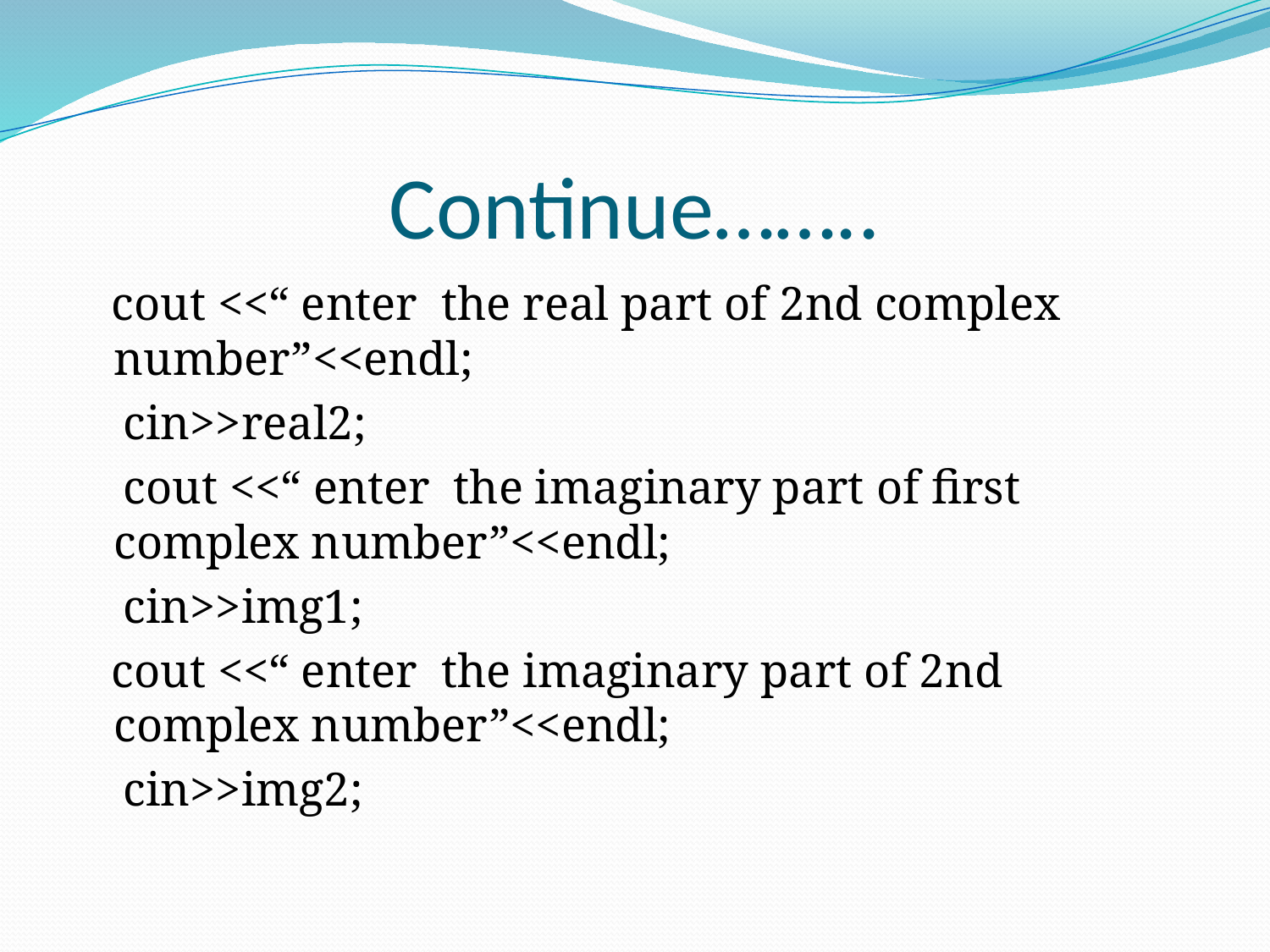

# Continue……..
   cout <<“ enter  the real part of 2nd complex number”<<endl;
    cin>>real2;
    cout <<“ enter  the imaginary part of first complex number”<<endl;
    cin>>img1;
   cout <<“ enter  the imaginary part of 2nd complex number”<<endl;
    cin>>img2;